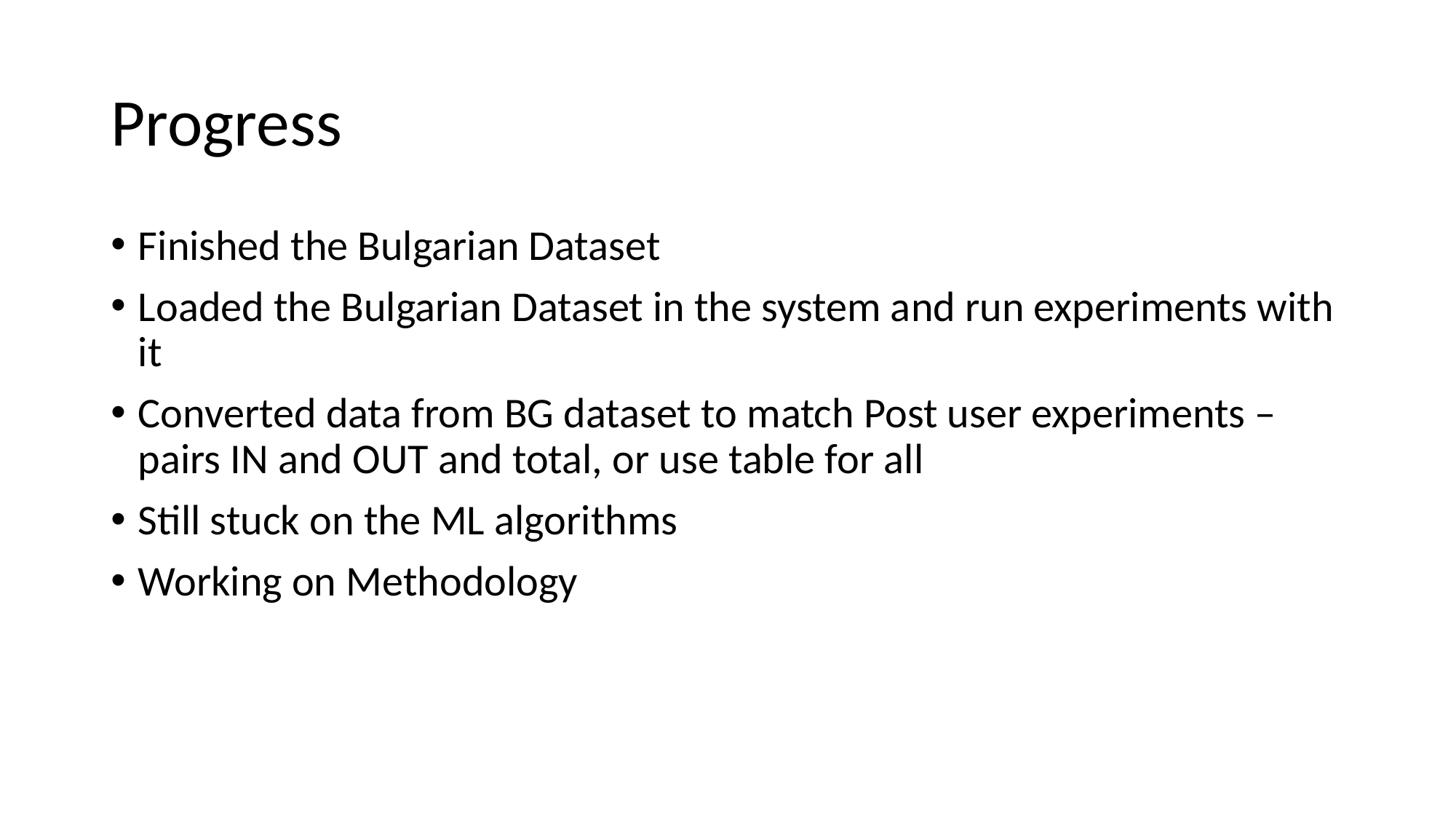

# Progress
Finished the Bulgarian Dataset
Loaded the Bulgarian Dataset in the system and run experiments with it
Converted data from BG dataset to match Post user experiments – pairs IN and OUT and total, or use table for all
Still stuck on the ML algorithms
Working on Methodology